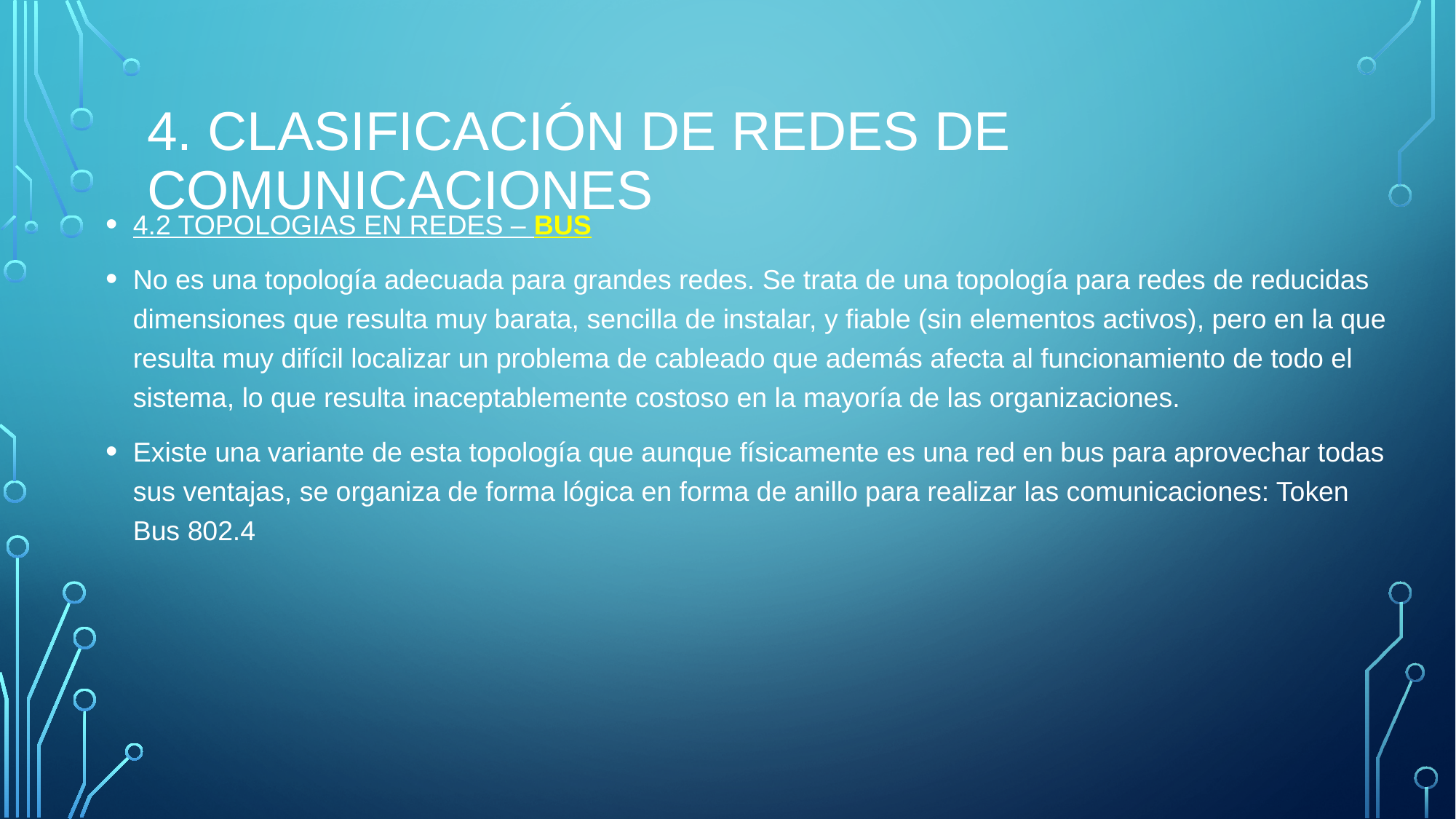

# 4. CLASIFICACIÓN de Redes de comunicaciones
4.2 TOPOLOGIAS EN REDES – BUS
No es una topología adecuada para grandes redes. Se trata de una topología para redes de reducidas dimensiones que resulta muy barata, sencilla de instalar, y fiable (sin elementos activos), pero en la que resulta muy difícil localizar un problema de cableado que además afecta al funcionamiento de todo el sistema, lo que resulta inaceptablemente costoso en la mayoría de las organizaciones.
Existe una variante de esta topología que aunque físicamente es una red en bus para aprovechar todas sus ventajas, se organiza de forma lógica en forma de anillo para realizar las comunicaciones: Token Bus 802.4